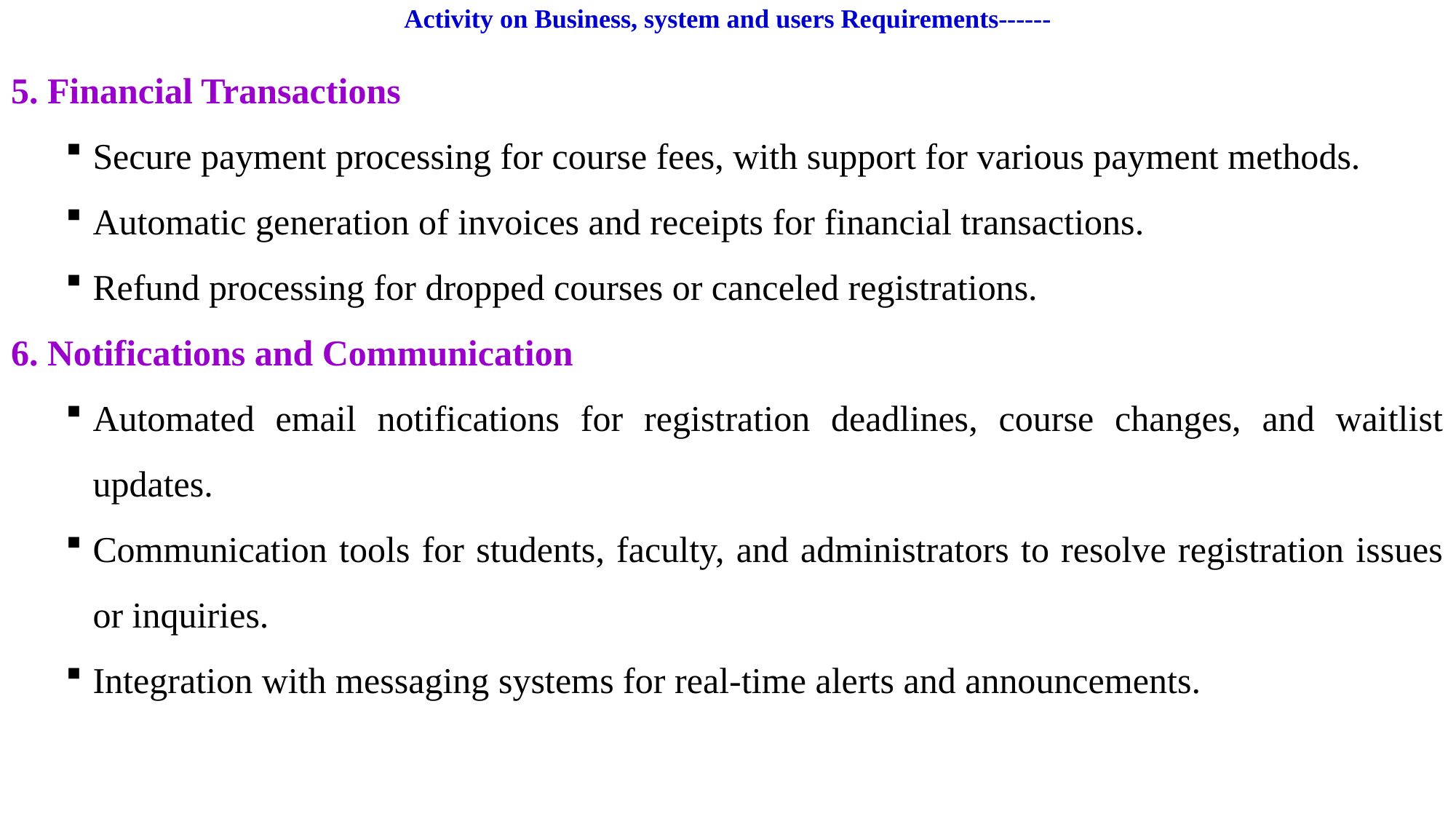

# Activity on Business, system and users Requirements------
5. Financial Transactions
Secure payment processing for course fees, with support for various payment methods.
Automatic generation of invoices and receipts for financial transactions.
Refund processing for dropped courses or canceled registrations.
6. Notifications and Communication
Automated email notifications for registration deadlines, course changes, and waitlist updates.
Communication tools for students, faculty, and administrators to resolve registration issues or inquiries.
Integration with messaging systems for real-time alerts and announcements.